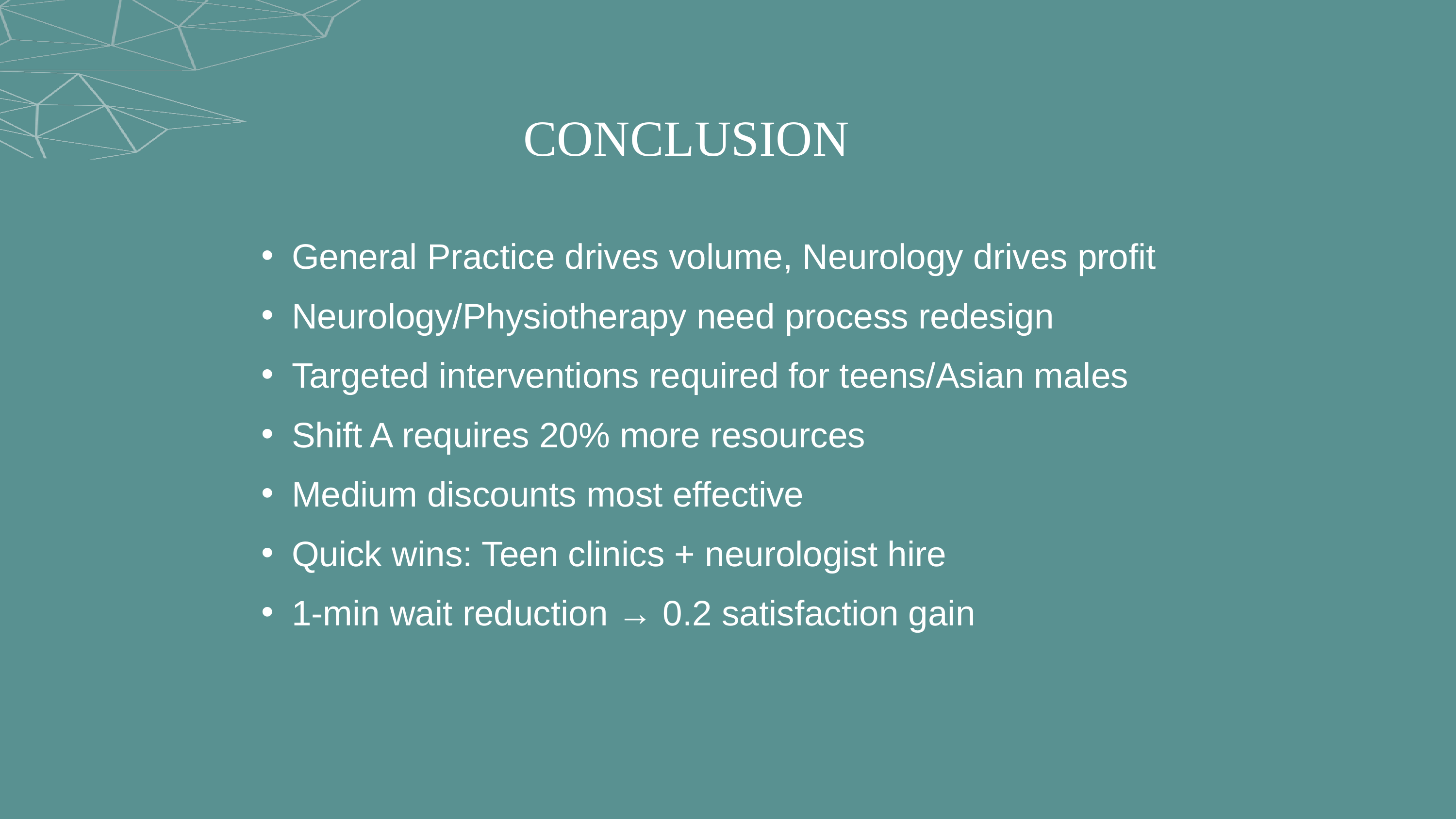

CONCLUSION
General Practice drives volume, Neurology drives profit
Neurology/Physiotherapy need process redesign
Targeted interventions required for teens/Asian males
Shift A requires 20% more resources
Medium discounts most effective
Quick wins: Teen clinics + neurologist hire
1-min wait reduction → 0.2 satisfaction gain